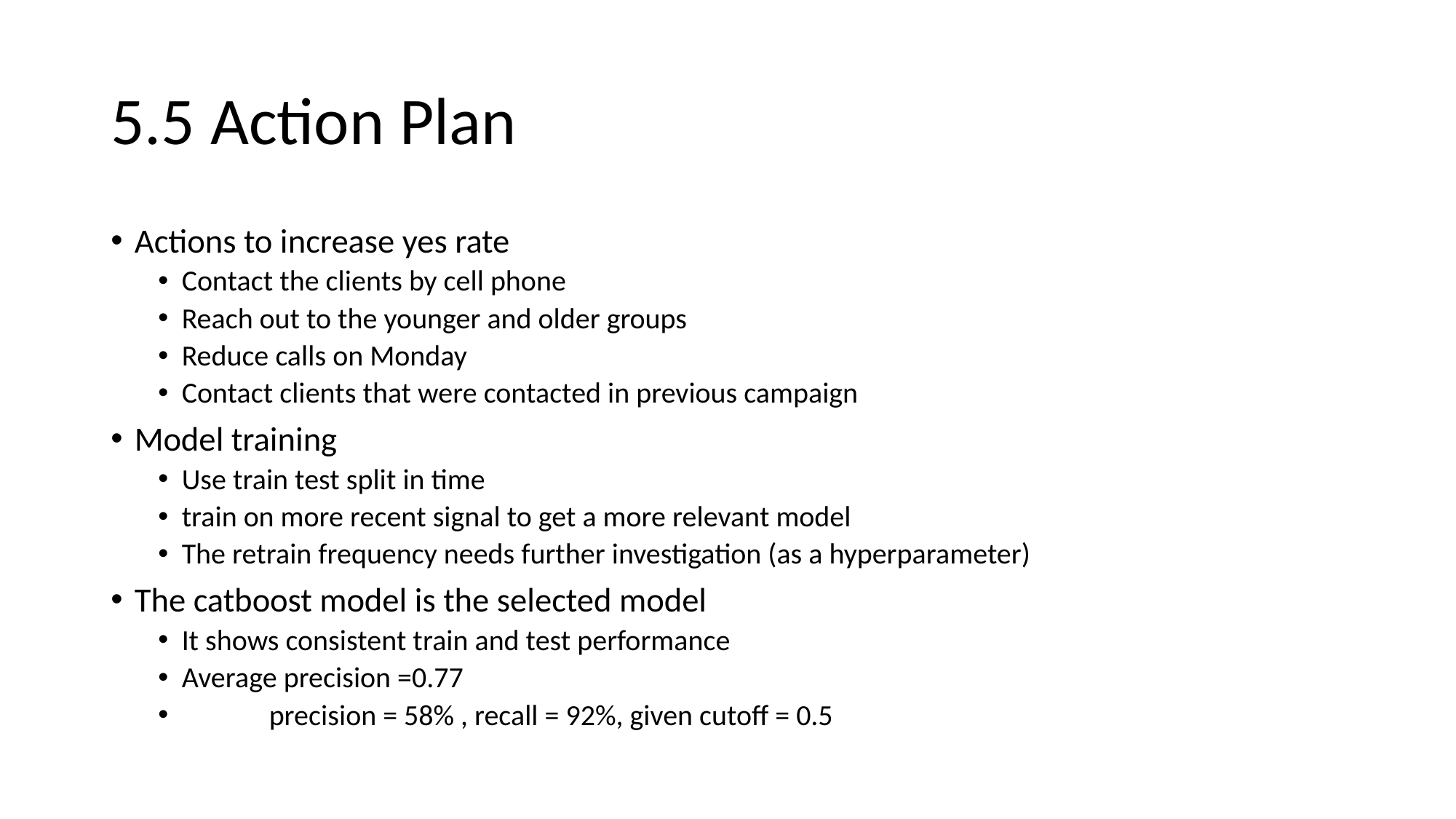

# 5.5 Action Plan
Actions to increase yes rate
Contact the clients by cell phone
Reach out to the younger and older groups
Reduce calls on Monday
Contact clients that were contacted in previous campaign
Model training
Use train test split in time
train on more recent signal to get a more relevant model
The retrain frequency needs further investigation (as a hyperparameter)
The catboost model is the selected model
It shows consistent train and test performance
Average precision =0.77
 	precision = 58% , recall = 92%, given cutoff = 0.5